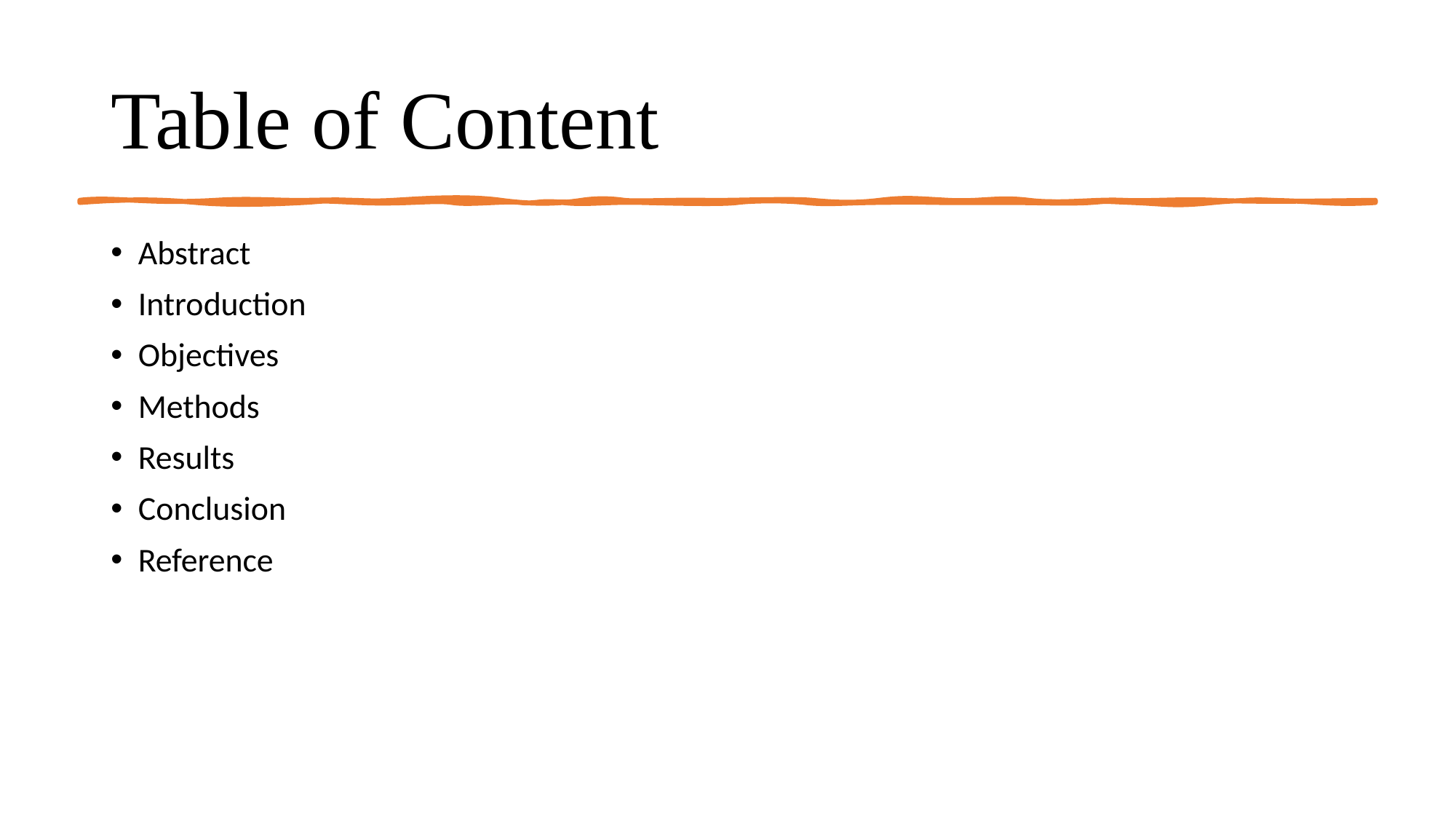

# Table of Content

Abstract
Introduction
Objectives
Methods
Results
Conclusion
Reference